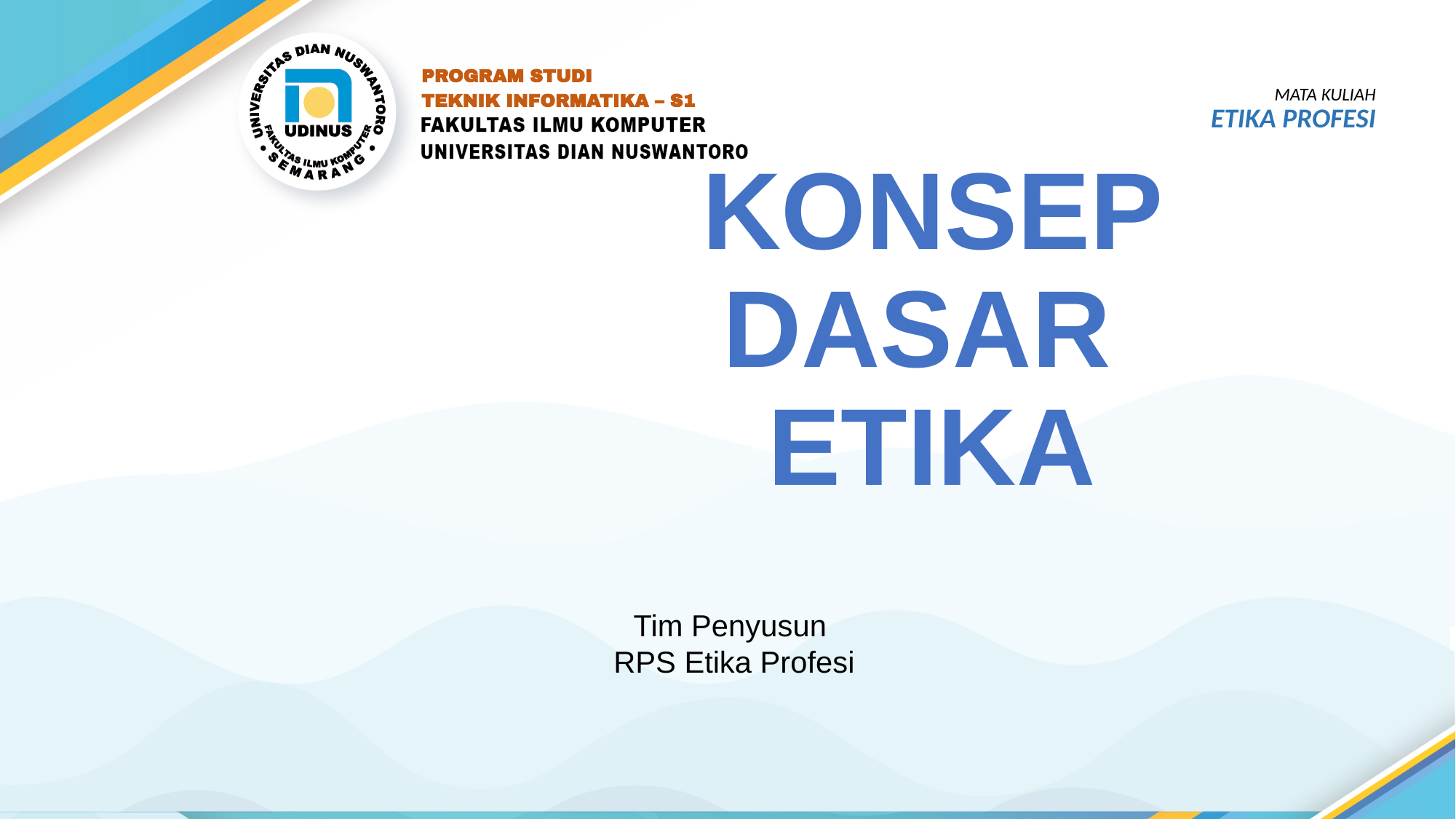

PROGRAM STUDI
TEKNIK INFORMATIKA – S1
MATA KULIAH
ETIKA PROFESI
# KONSEP DASAR  ETIKA
Tim Penyusun
RPS Etika Profesi